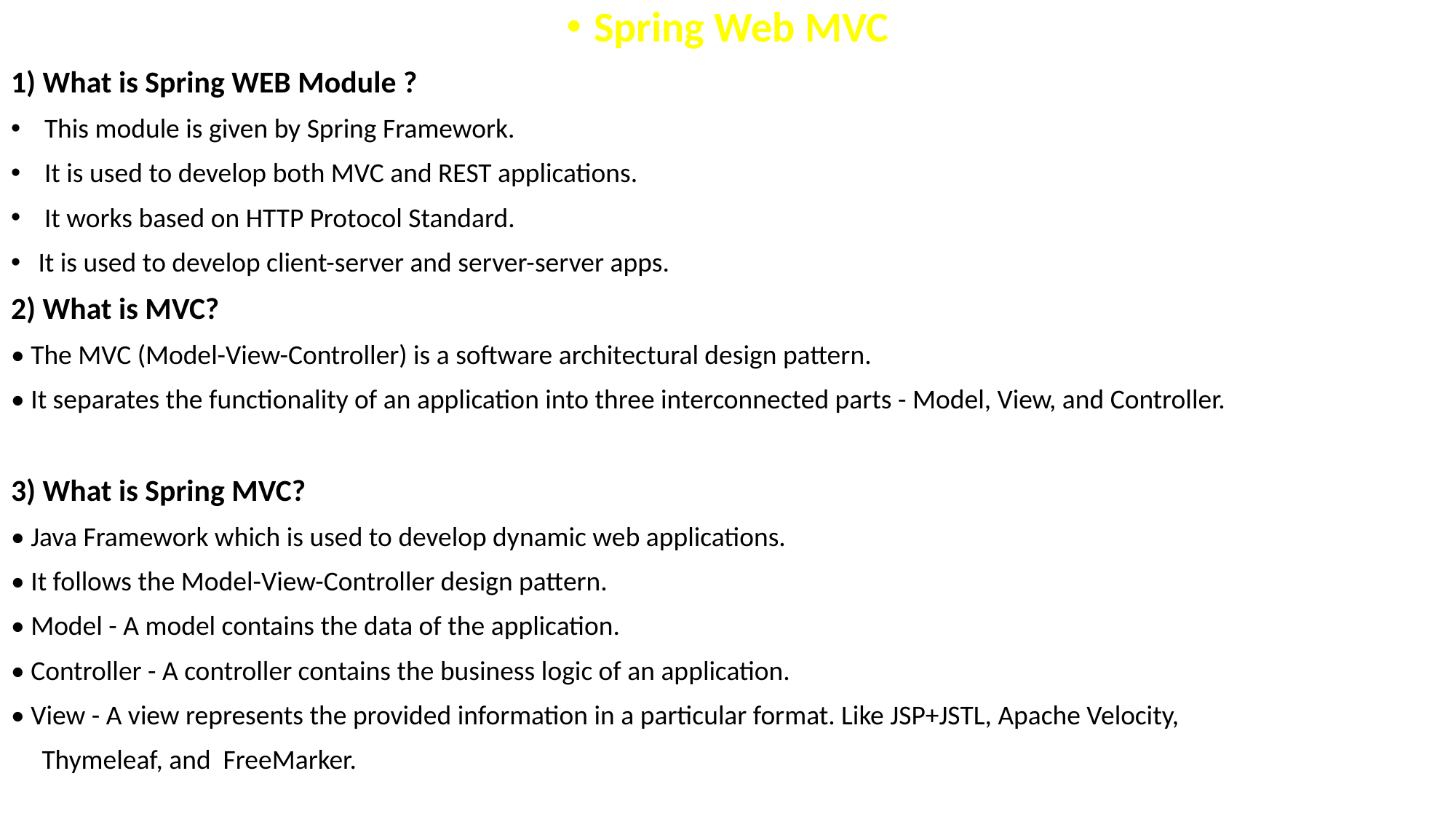

Spring Web MVC
1) What is Spring WEB Module ?
 This module is given by Spring Framework.
 It is used to develop both MVC and REST applications.
 It works based on HTTP Protocol Standard.
It is used to develop client-server and server-server apps.
2) What is MVC?
• The MVC (Model-View-Controller) is a software architectural design pattern.
• It separates the functionality of an application into three interconnected parts - Model, View, and Controller.

3) What is Spring MVC?
• Java Framework which is used to develop dynamic web applications.
• It follows the Model-View-Controller design pattern.
• Model - A model contains the data of the application.
• Controller - A controller contains the business logic of an application.
• View - A view represents the provided information in a particular format. Like JSP+JSTL, Apache Velocity,
     Thymeleaf, and  FreeMarker.